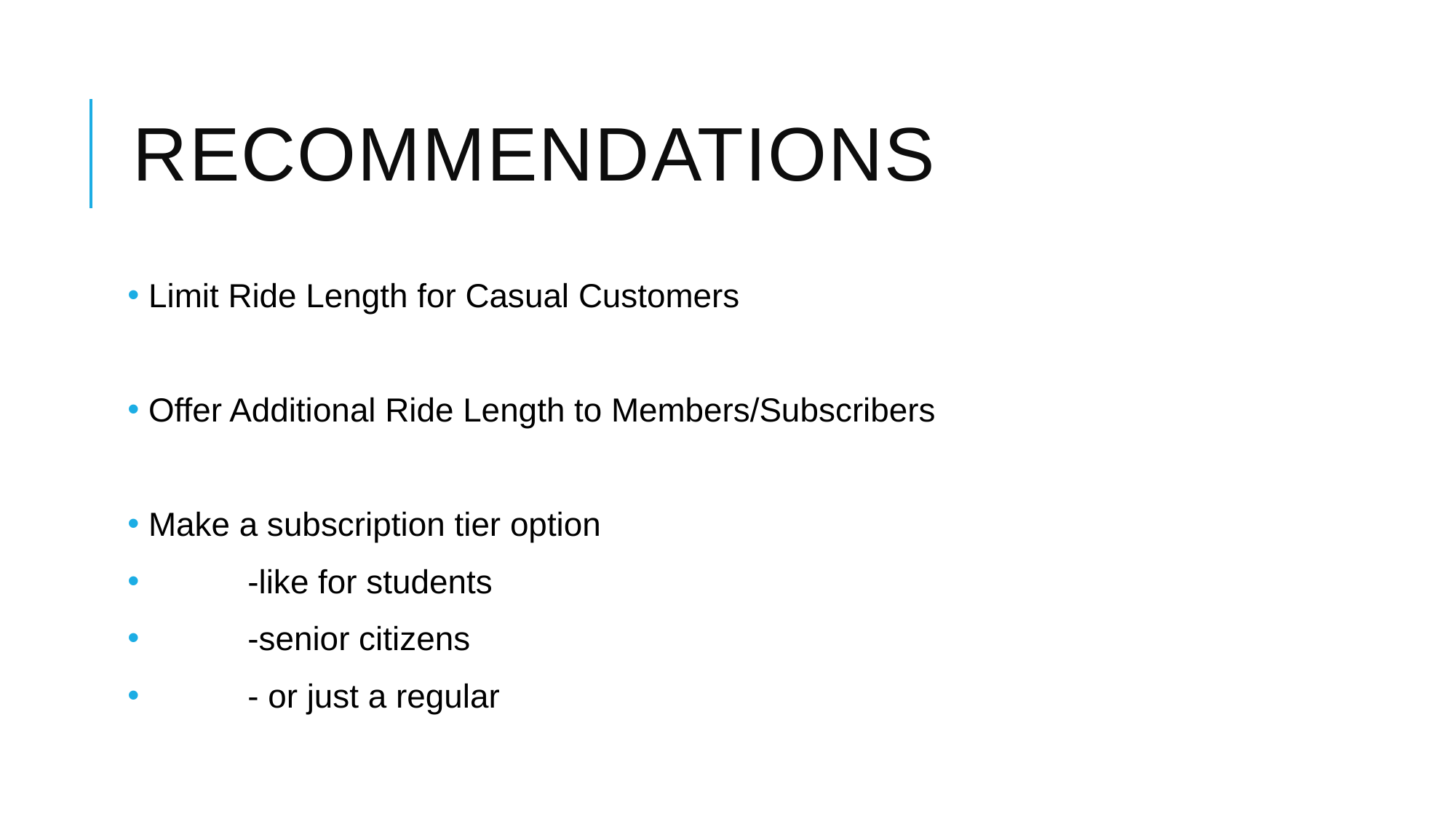

# Recommendations
 Limit Ride Length for Casual Customers

 Offer Additional Ride Length to Members/Subscribers

 Make a subscription tier option
	-like for students
	-senior citizens
	- or just a regular